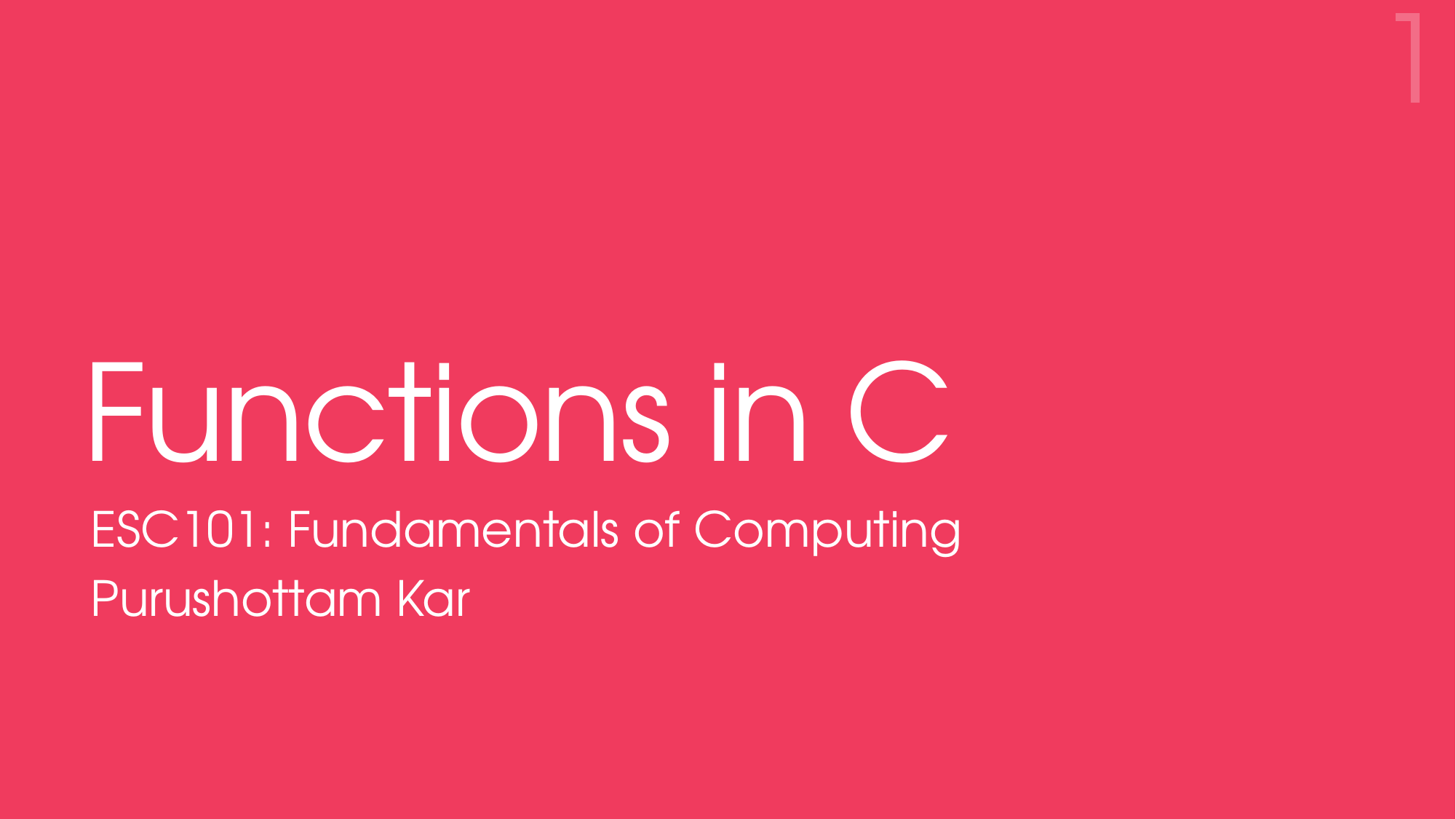

1
# Functions in C
ESC101: Fundamentals of Computing
Purushottam Kar